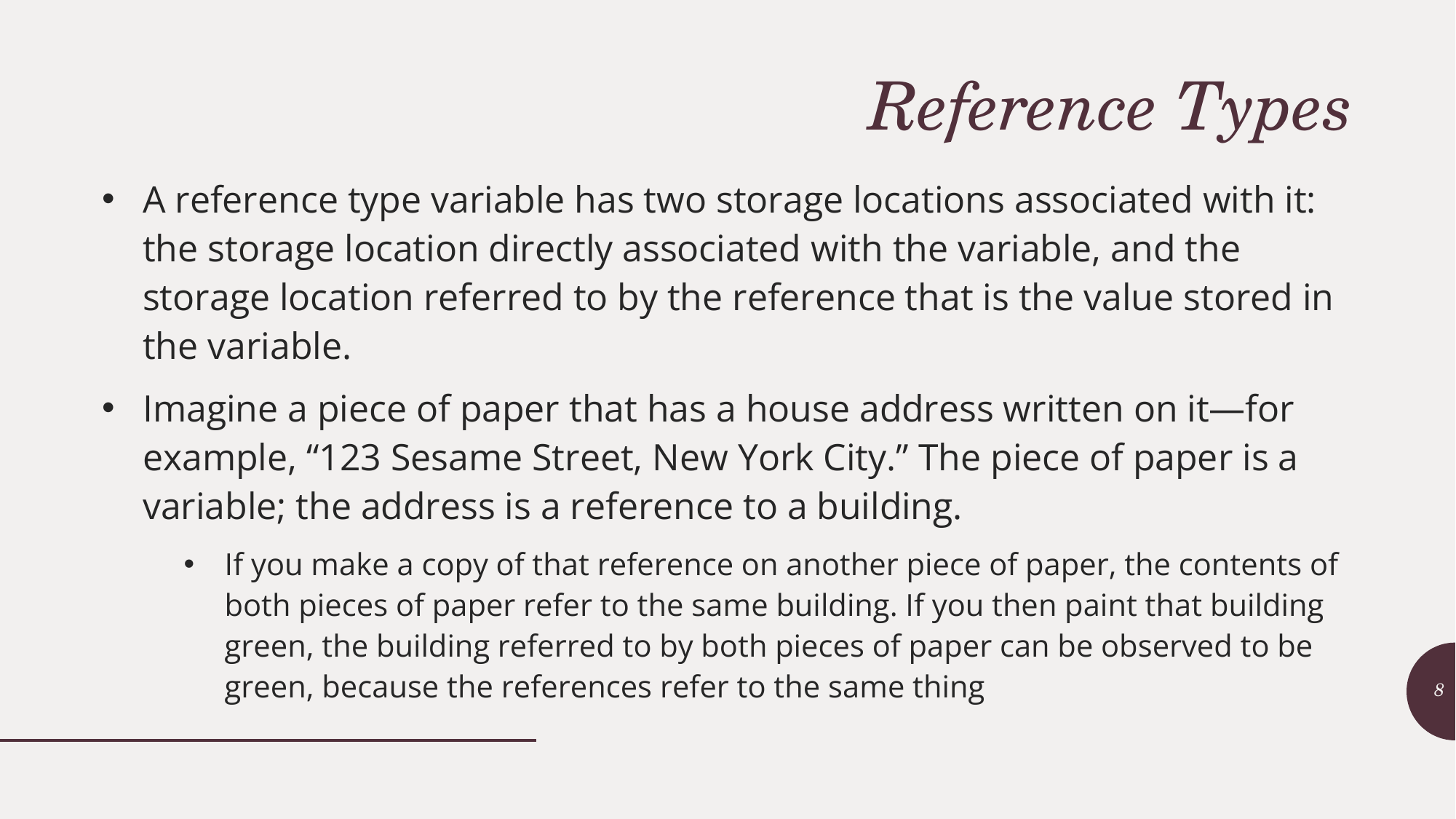

# Reference Types
A reference type variable has two storage locations associated with it: the storage location directly associated with the variable, and the storage location referred to by the reference that is the value stored in the variable.
Imagine a piece of paper that has a house address written on it—for example, “123 Sesame Street, New York City.” The piece of paper is a variable; the address is a reference to a building.
If you make a copy of that reference on another piece of paper, the contents of both pieces of paper refer to the same building. If you then paint that building green, the building referred to by both pieces of paper can be observed to be green, because the references refer to the same thing
8